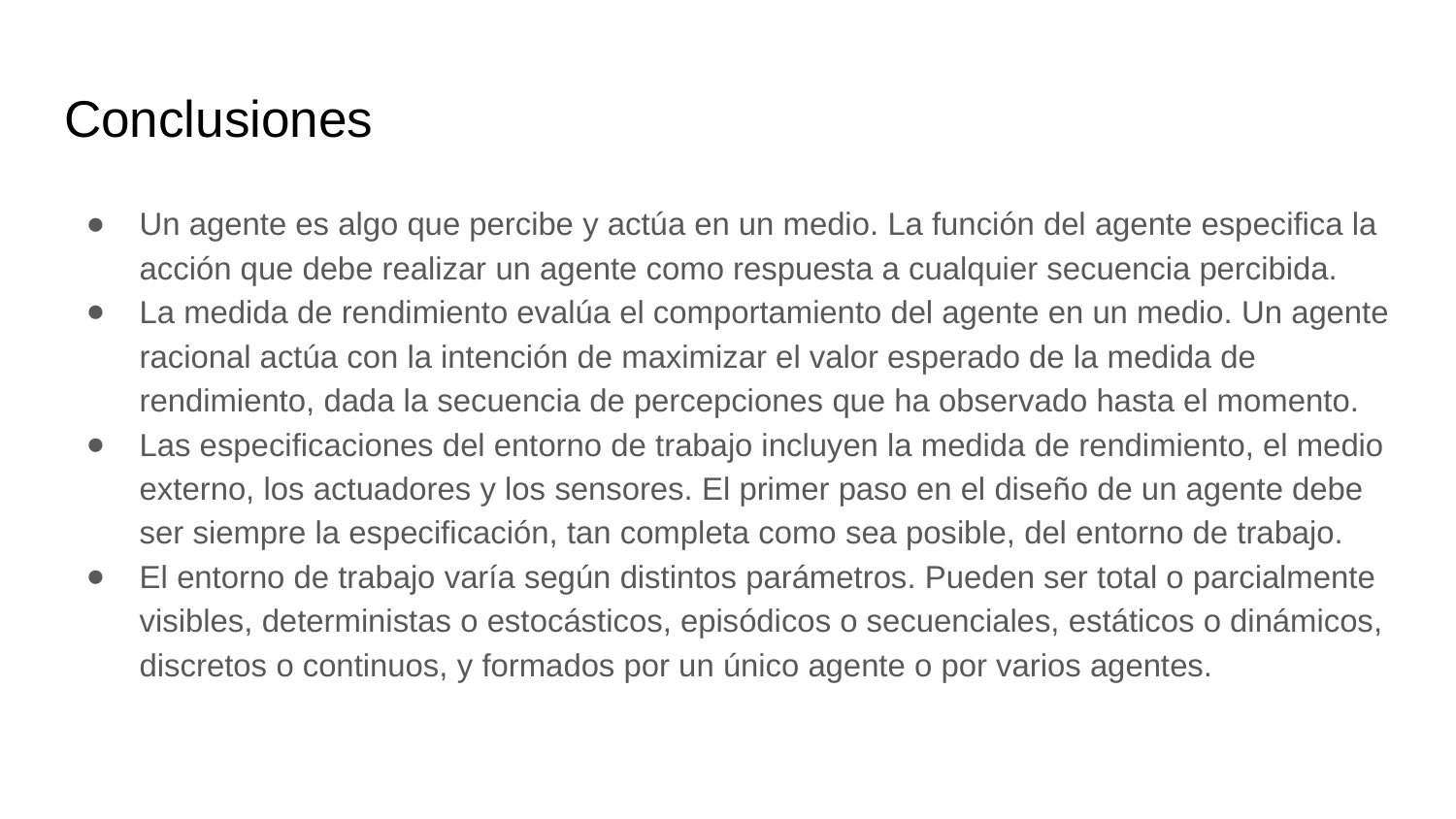

# Conclusiones
Un agente es algo que percibe y actúa en un medio. La función del agente especifica la acción que debe realizar un agente como respuesta a cualquier secuencia percibida.
La medida de rendimiento evalúa el comportamiento del agente en un medio. Un agente racional actúa con la intención de maximizar el valor esperado de la medida de rendimiento, dada la secuencia de percepciones que ha observado hasta el momento.
Las especificaciones del entorno de trabajo incluyen la medida de rendimiento, el medio externo, los actuadores y los sensores. El primer paso en el diseño de un agente debe ser siempre la especificación, tan completa como sea posible, del entorno de trabajo.
El entorno de trabajo varía según distintos parámetros. Pueden ser total o parcialmente visibles, deterministas o estocásticos, episódicos o secuenciales, estáticos o dinámicos, discretos o continuos, y formados por un único agente o por varios agentes.